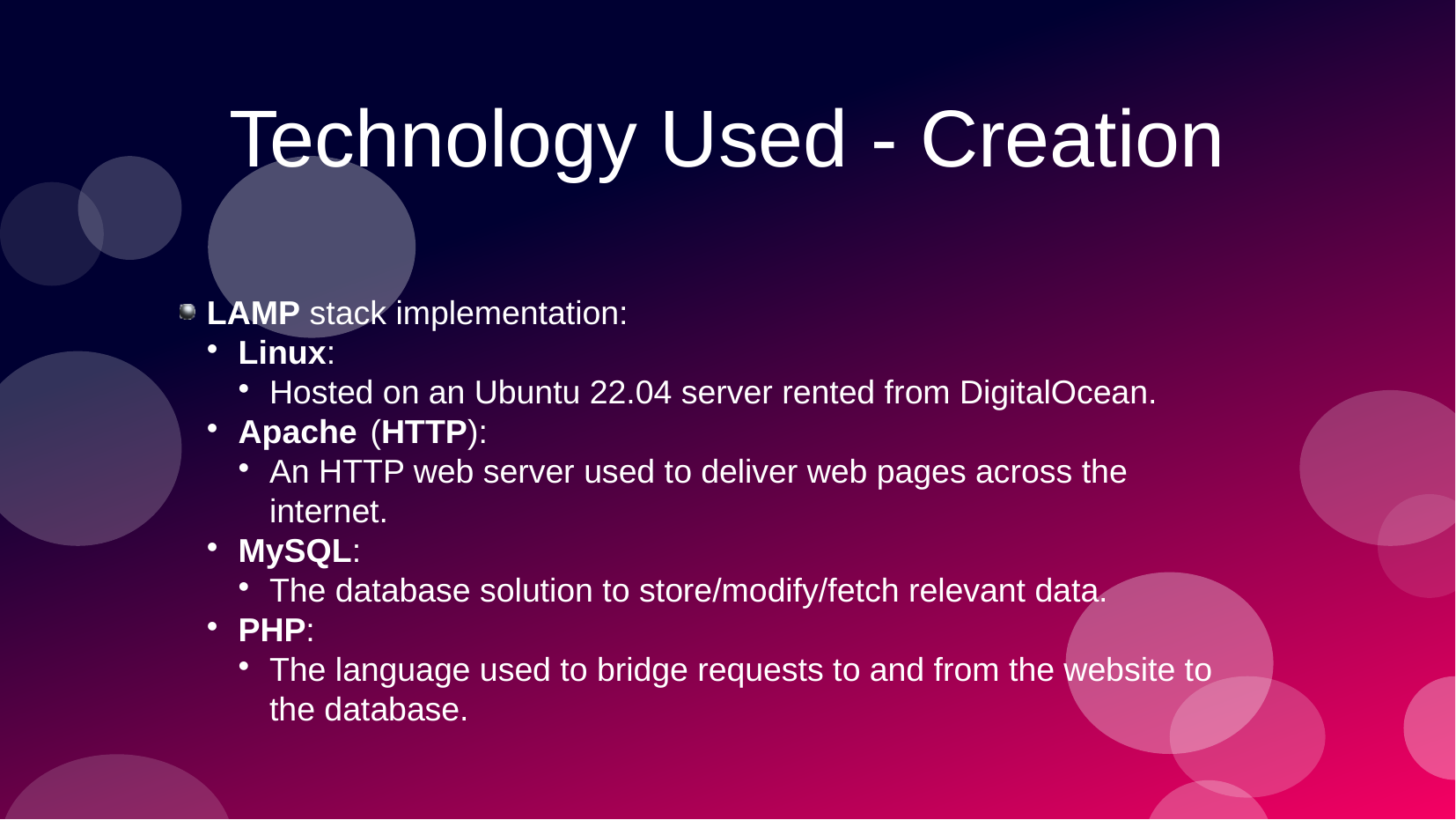

# Technology Used - Creation
LAMP stack implementation:
Linux:
Hosted on an Ubuntu 22.04 server rented from DigitalOcean.
Apache 	(HTTP):
An HTTP web server used to deliver web pages across the 			internet.
MySQL:
The database solution to store/modify/fetch relevant data.
PHP:
The language used to bridge requests to and from the website to 		the database.